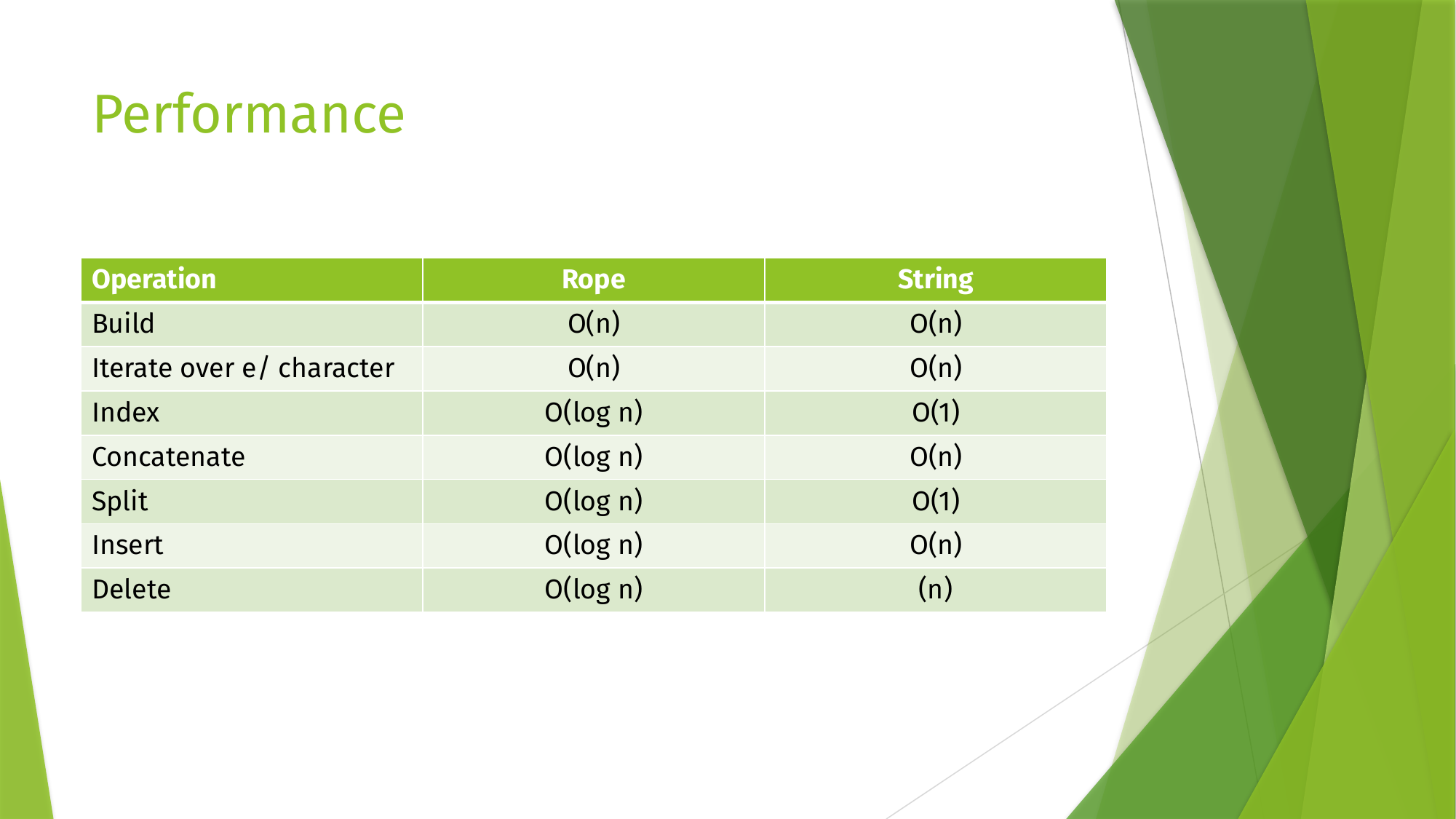

# Performance
| Operation | Rope | String |
| --- | --- | --- |
| Build | O(n) | O(n) |
| Iterate over e/ character | O(n) | O(n) |
| Index | O(log n) | O(1) |
| Concatenate | O(log n) | O(n) |
| Split | O(log n) | O(1) |
| Insert | O(log n) | O(n) |
| Delete | O(log n) | (n) |